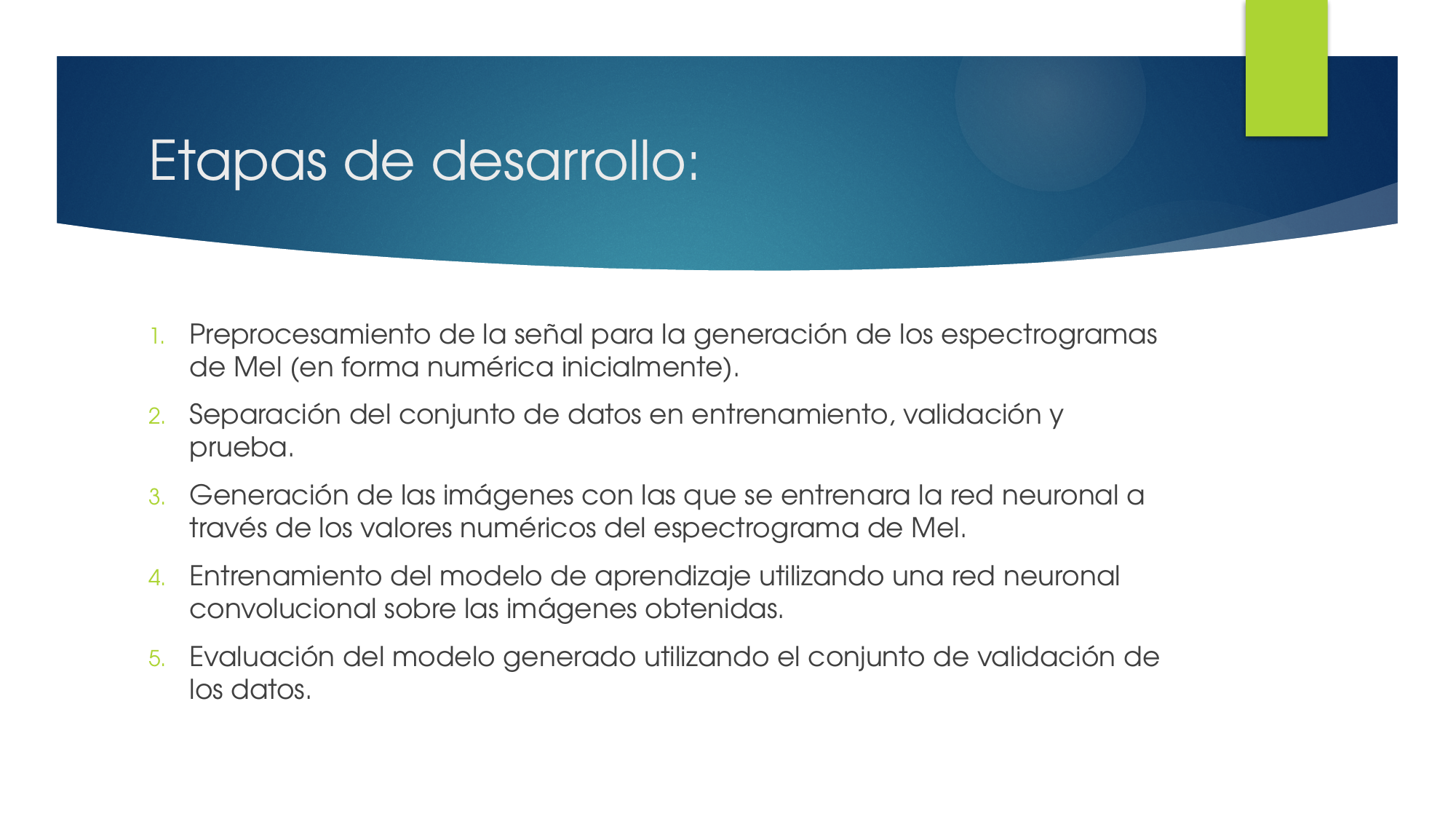

# Etapas de desarrollo:
Preprocesamiento de la señal para la generación de los espectrogramas de Mel (en forma numérica inicialmente).
Separación del conjunto de datos en entrenamiento, validación y prueba.
Generación de las imágenes con las que se entrenara la red neuronal a través de los valores numéricos del espectrograma de Mel.
Entrenamiento del modelo de aprendizaje utilizando una red neuronal convolucional sobre las imágenes obtenidas.
Evaluación del modelo generado utilizando el conjunto de validación de los datos.